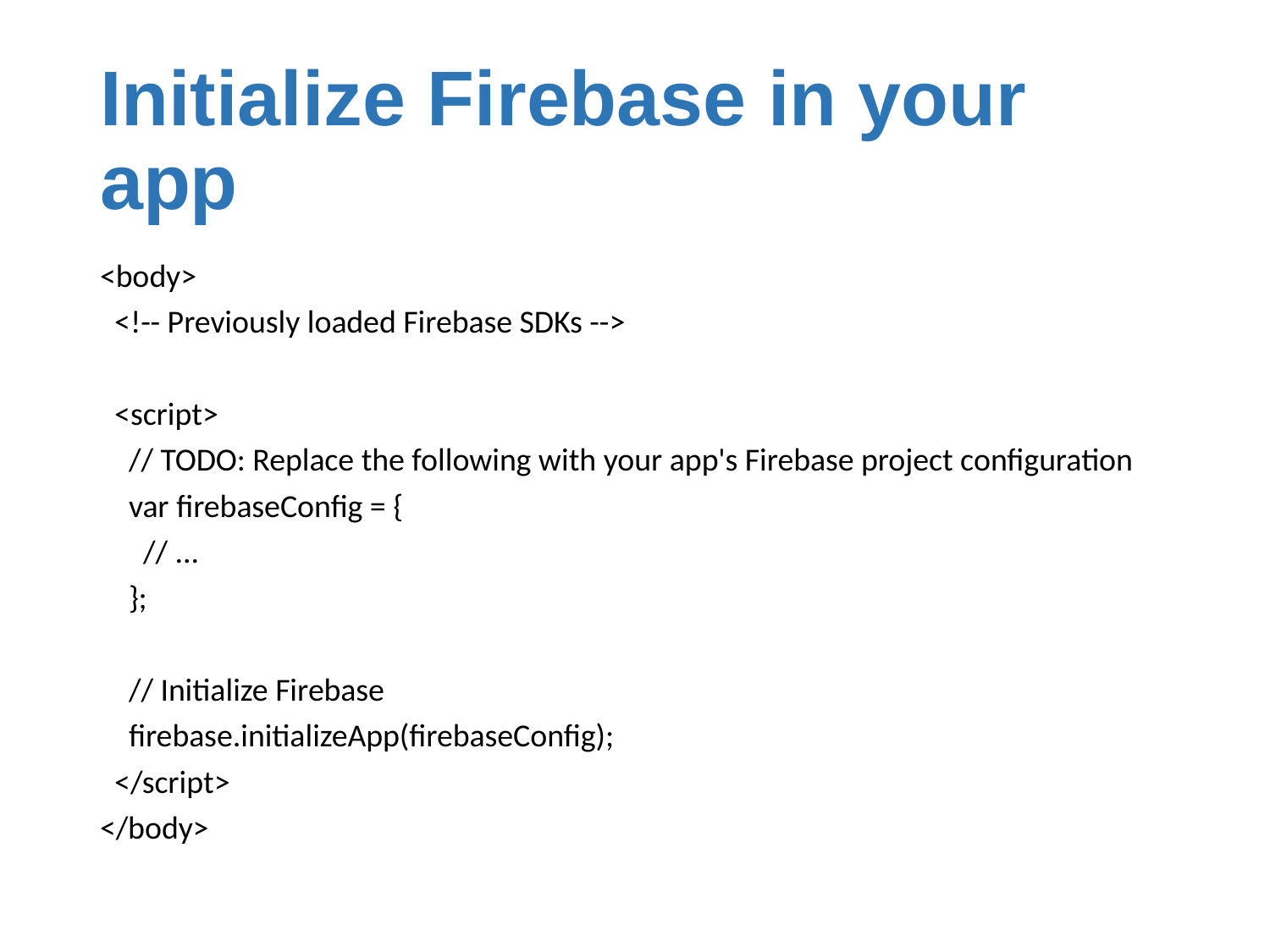

# Initialize Firebase in your app
<body>
  <!-- Previously loaded Firebase SDKs -->

  <script>
    // TODO: Replace the following with your app's Firebase project configuration
    var firebaseConfig = {
      // ...
    };

    // Initialize Firebase
    firebase.initializeApp(firebaseConfig);
  </script>
</body>